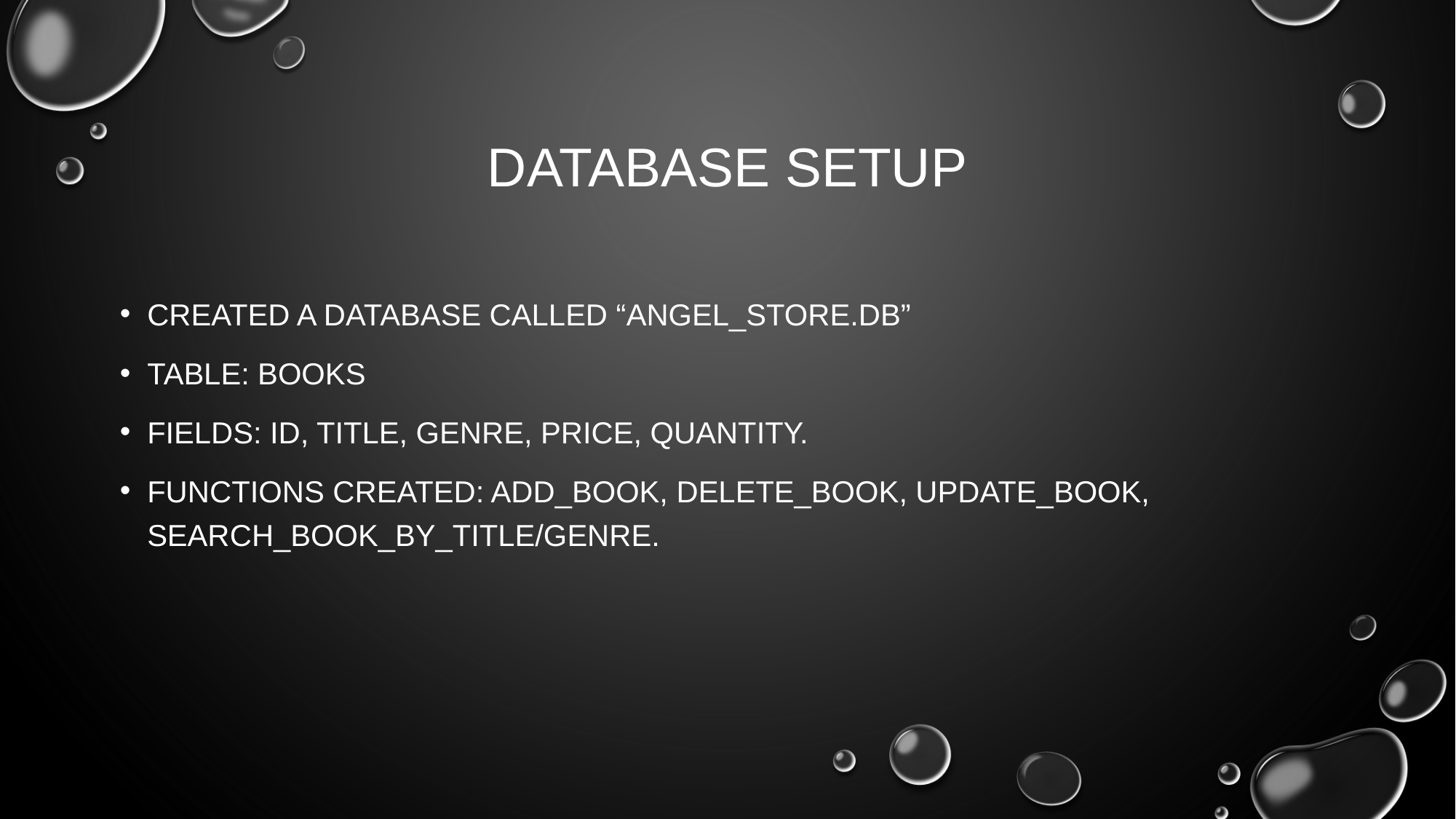

# DATABASE SETUP
Created a database called “angel_store.db”
Table: books
Fields: ID, Title, Genre, Price, Quantity.
Functions created: add_book, delete_book, update_book, search_book_by_title/genre.